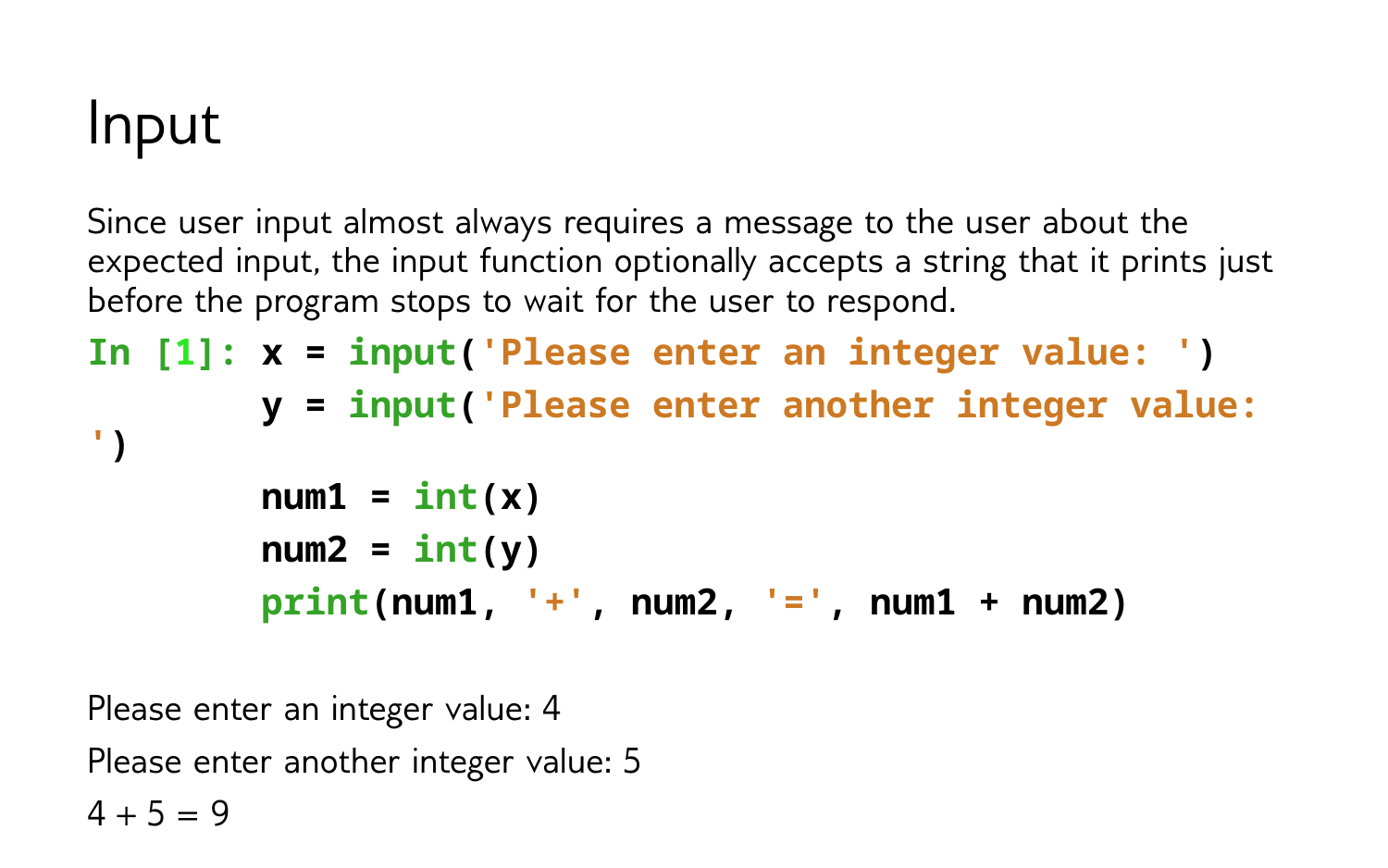

# Input
Since user input almost always requires a message to the user about the expected input, the input function optionally accepts a string that it prints just before the program stops to wait for the user to respond.
In [1]: x = input('Please enter an integer value: ')
        y = input('Please enter another integer value: ')
        num1 = int(x)
        num2 = int(y)
        print(num1, '+', num2, '=', num1 + num2)

Please enter an integer value: 4
Please enter another integer value: 5
4 + 5 = 9